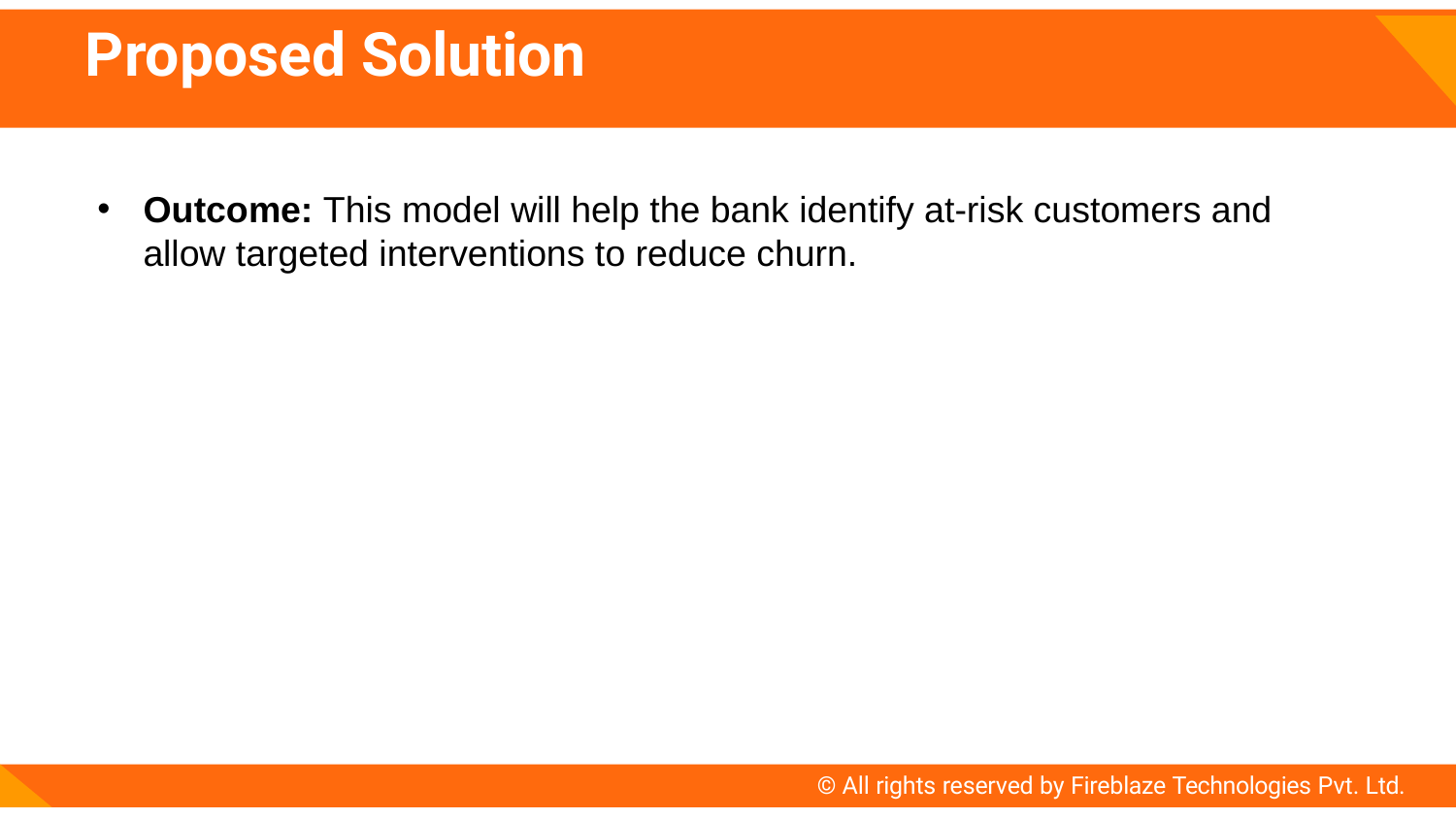

# Proposed Solution

Outcome: This model will help the bank identify at-risk customers and allow targeted interventions to reduce churn.

© All rights reserved by Fireblaze Technologies Pvt. Ltd.